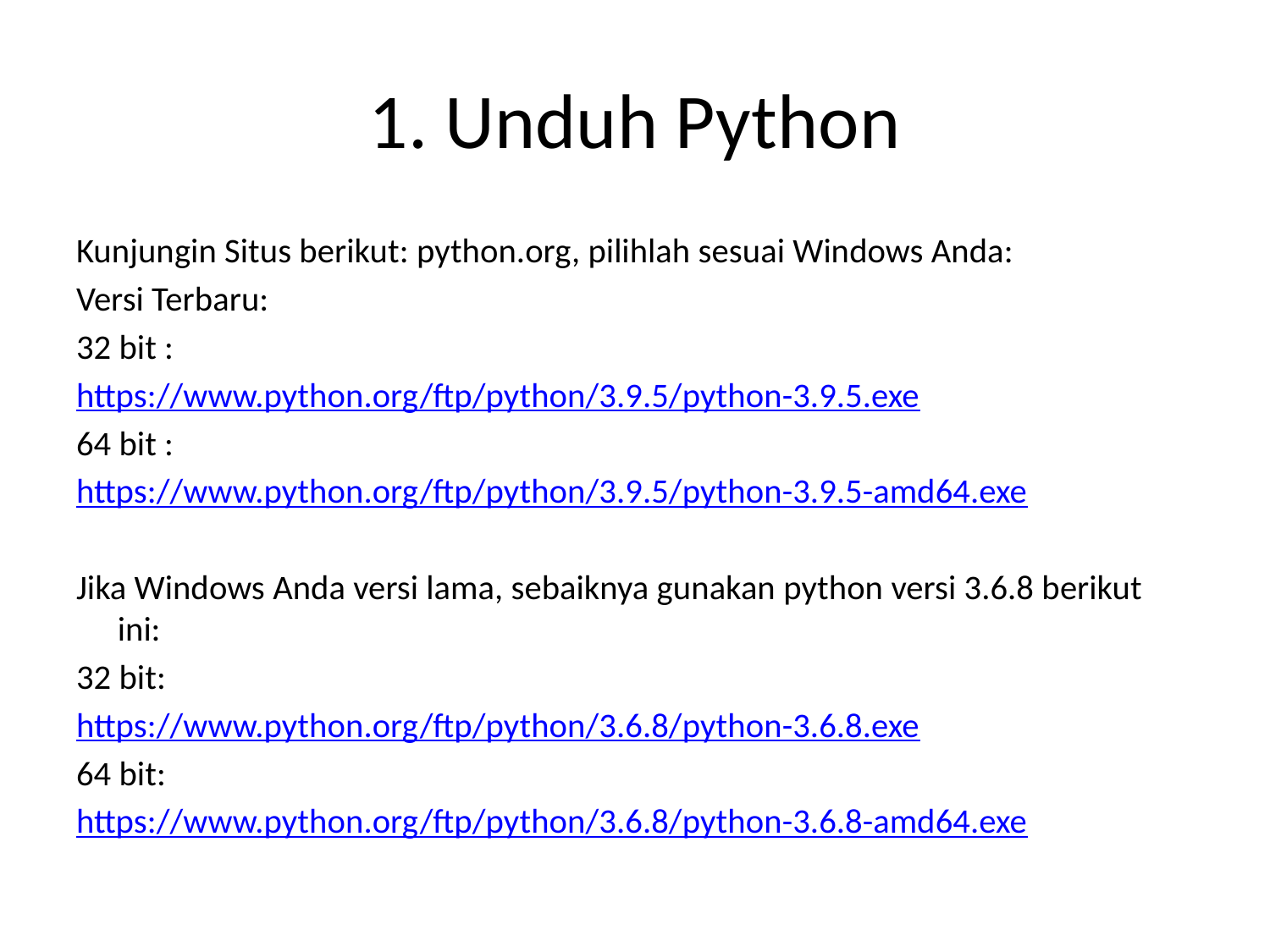

# 1. Unduh Python
Kunjungin Situs berikut: python.org, pilihlah sesuai Windows Anda:
Versi Terbaru:
32 bit :
https://www.python.org/ftp/python/3.9.5/python-3.9.5.exe
64 bit :
https://www.python.org/ftp/python/3.9.5/python-3.9.5-amd64.exe

Jika Windows Anda versi lama, sebaiknya gunakan python versi 3.6.8 berikut ini:
32 bit:
https://www.python.org/ftp/python/3.6.8/python-3.6.8.exe
64 bit:
https://www.python.org/ftp/python/3.6.8/python-3.6.8-amd64.exe